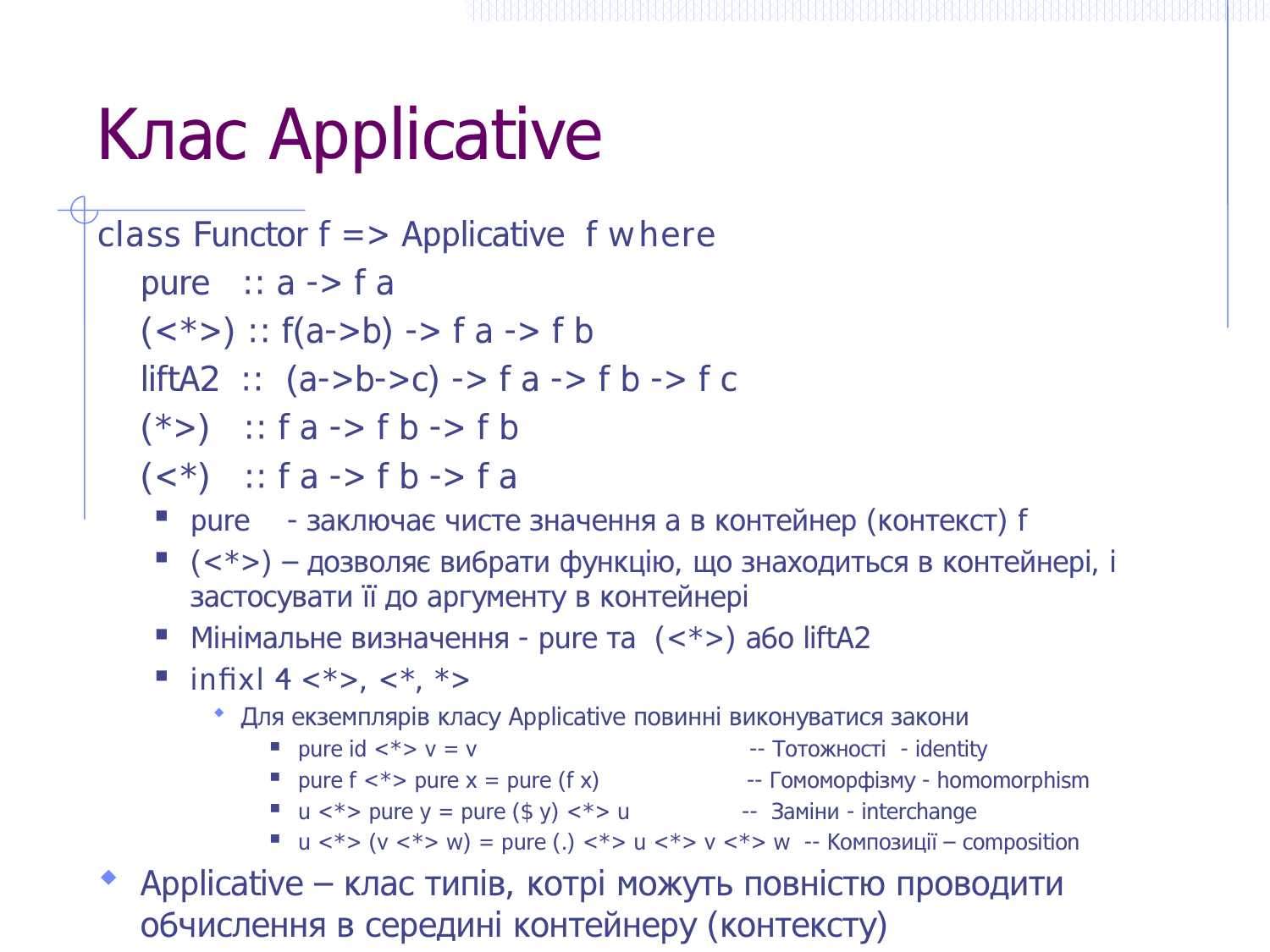

# Клас Applicative
class Functor f => Applicative  f where
    pure   :: a -> f a
    (<*>) :: f(a->b) -> f a -> f b
    liftA2  ::  (a->b->c) -> f a -> f b -> f c
    (*>)   :: f a -> f b -> f b
    (<*)   :: f a -> f b -> f a
pure    - заключає чисте значення a в контейнер (контекст) f
(<*>) – дозволяє вибрати функцію, що знаходиться в контейнері, і застосувати її до аргументу в контейнері
Мінімальне визначення - pure та  (<*>) або liftA2
infixl 4 <*>, <*, *>
Для екземплярів класу Applicative повинні виконуватися закони
pure id <*> v = v                                       -- Тотожності  - identity
pure f <*> pure x = pure (f x)                     -- Гомоморфізму - homomorphism
u <*> pure y = pure ($ y) <*> u                --  Заміни - interchange
u <*> (v <*> w) = pure (.) <*> u <*> v <*> w  -- Композиції – composition
Applicative – клас типів, котрі можуть повністю проводити обчислення в середині контейнеру (контексту)